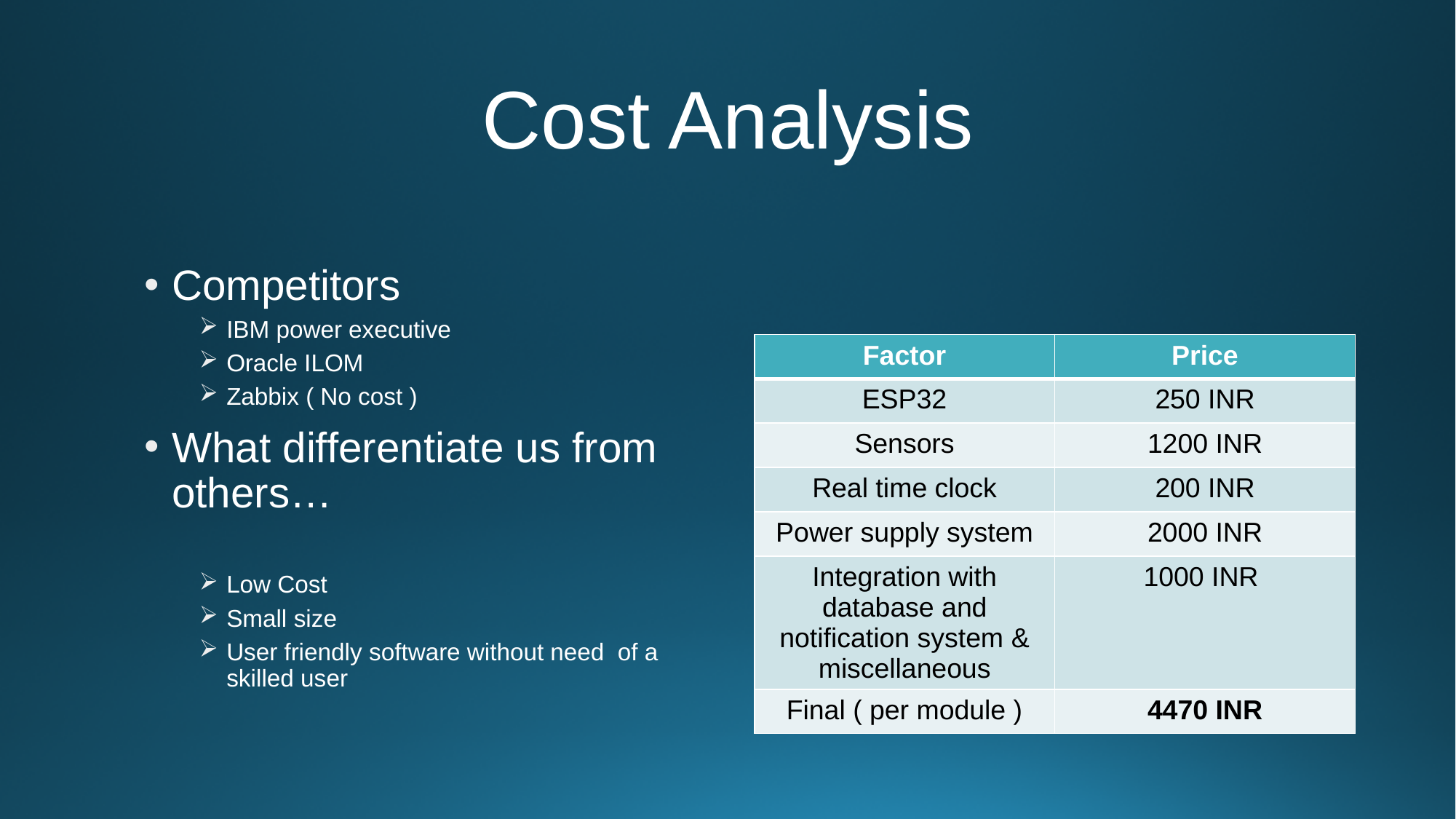

# Cost Analysis
Competitors
IBM power executive
Oracle ILOM
Zabbix ( No cost )
What differentiate us from others…

Low Cost
Small size
User friendly software without need  of a skilled user
| Factor | Price |
| --- | --- |
| ESP32 | 250 INR |
| Sensors | 1200 INR |
| Real time clock | 200 INR |
| Power supply system | 2000 INR |
| Integration with database and notification system & miscellaneous | 1000 INR |
| Final ( per module ) | 4470 INR |